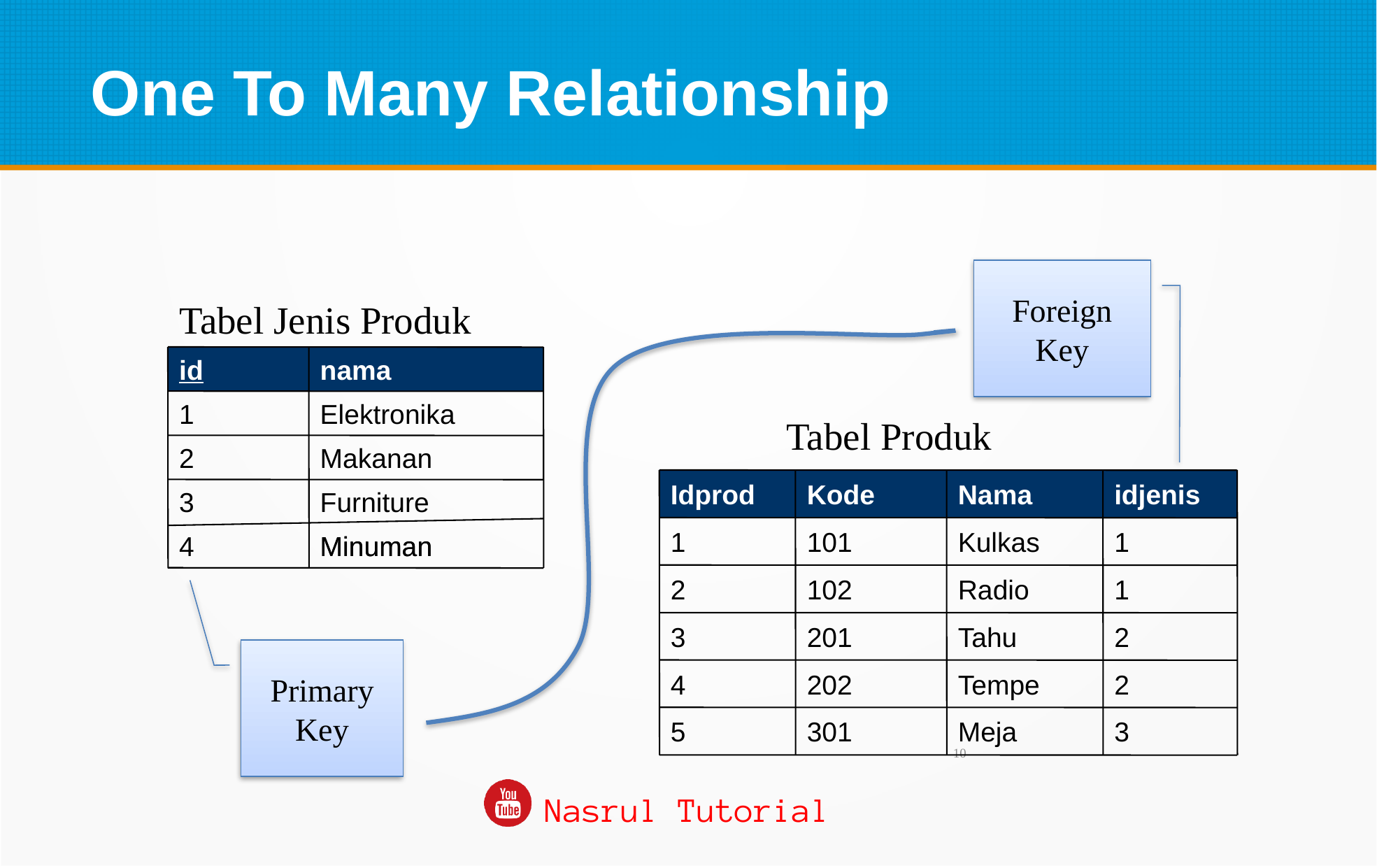

One To Many Relationship
Foreign Key
Tabel Jenis Produk
Idprod

Kode

Nama

idjenis

1

101
Kulkas
1
2

102
Radio
1
3

201
Tahu
2
4

202
Tempe
2
5

301
Meja
3

id

nama

1

Elektronika

2

Makanan

3

Furniture

4
Minuman
Minuman

Tabel Produk
Primary Key
10